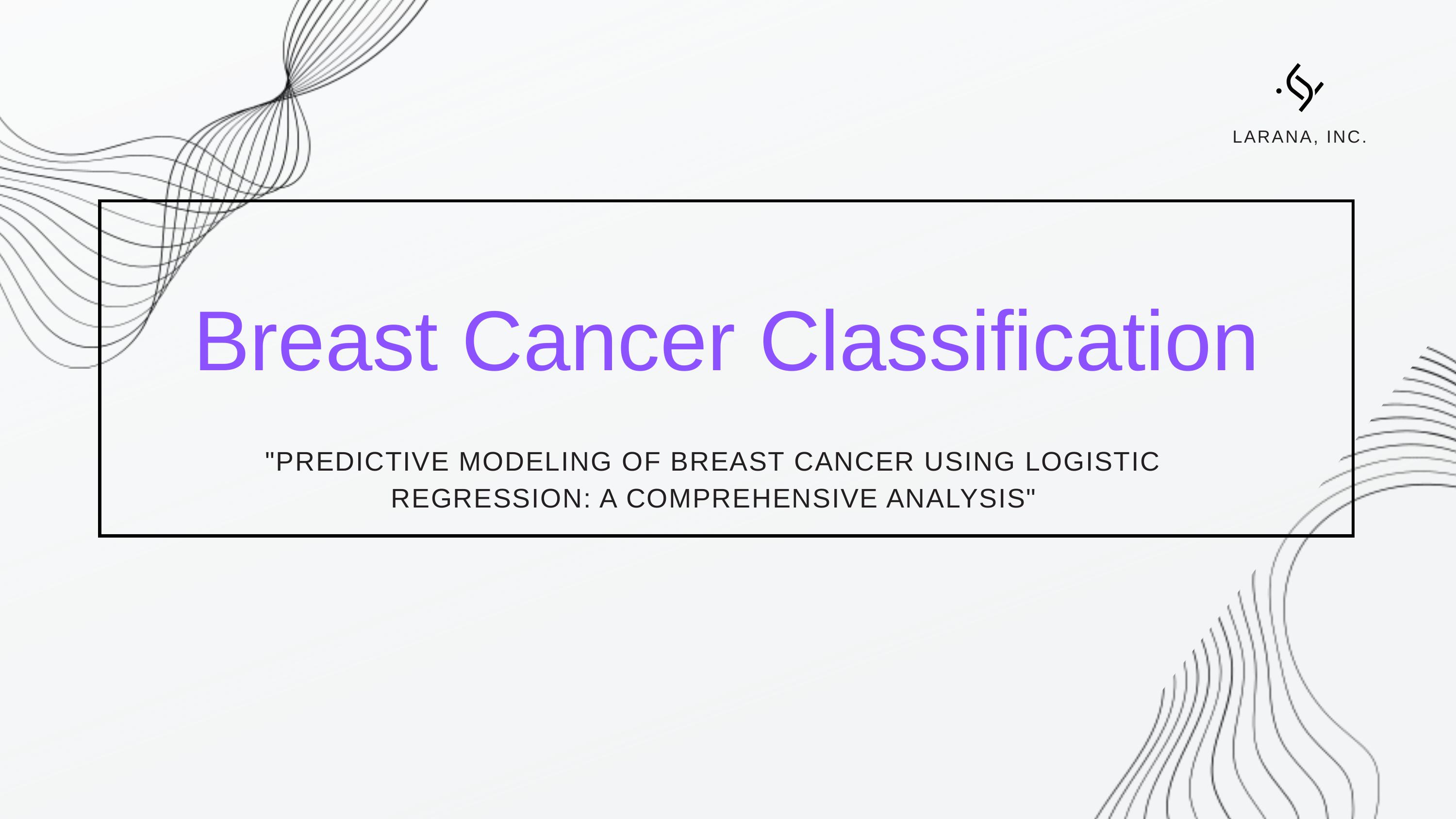

LARANA, INC.

Breast Cancer Classification

"PREDICTIVE MODELING OF BREAST CANCER USING LOGISTIC REGRESSION: A COMPREHENSIVE ANALYSIS"